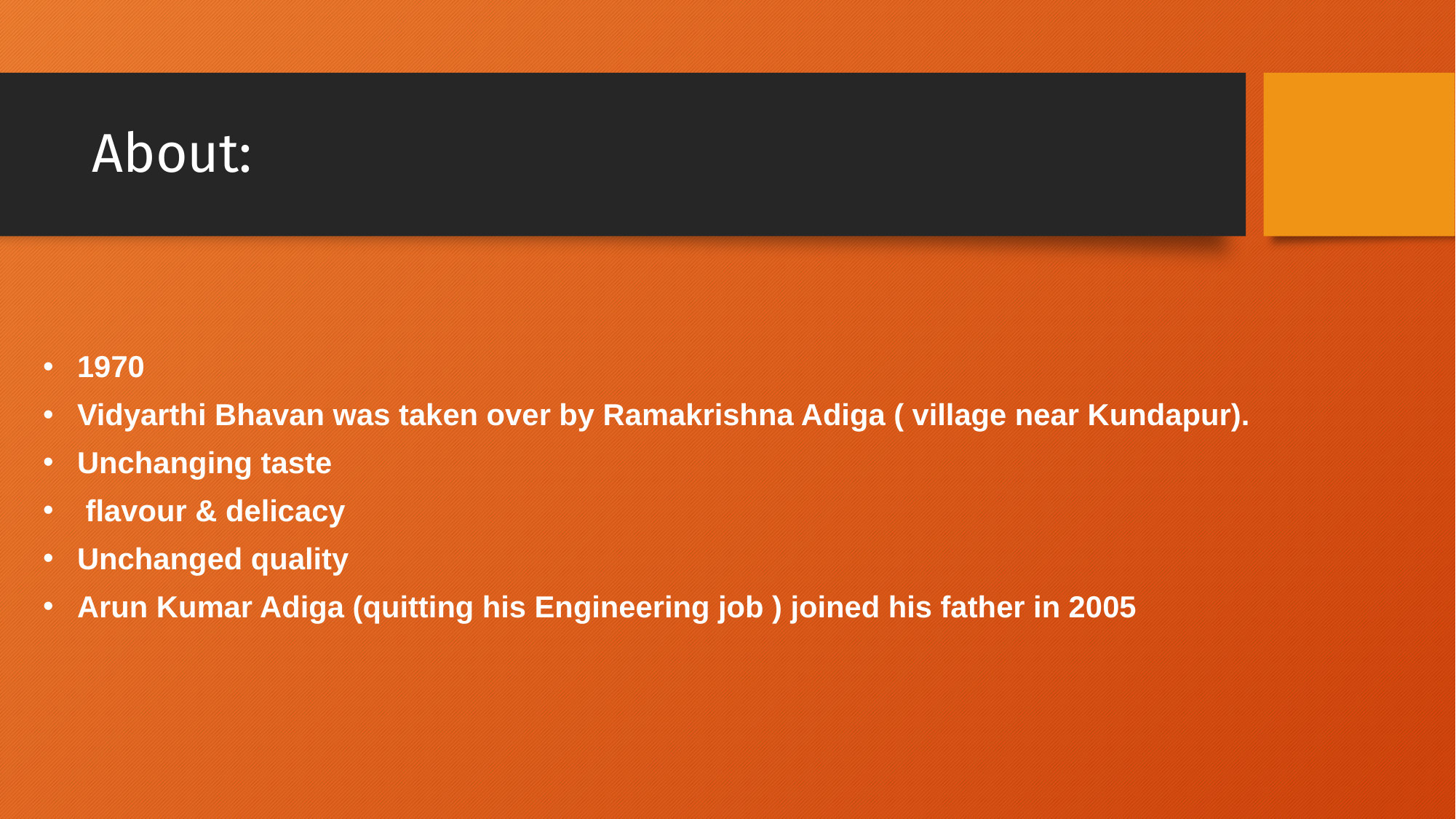

# About:
1970
Vidyarthi Bhavan was taken over by Ramakrishna Adiga ( village near Kundapur).
Unchanging taste
 flavour & delicacy
Unchanged quality
Arun Kumar Adiga (quitting his Engineering job ) joined his father in 2005